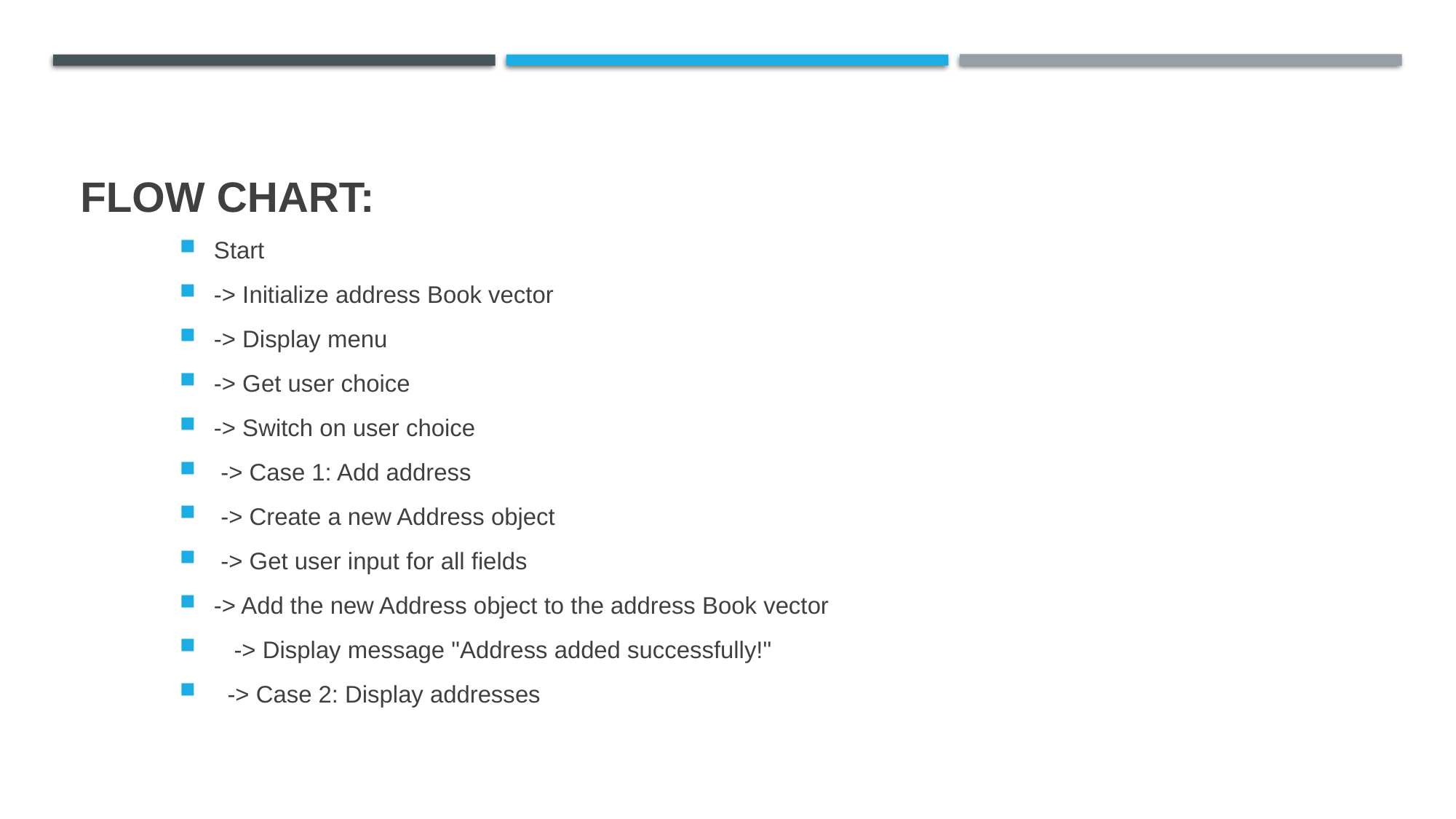

# Flow chart:
Start
-> Initialize address Book vector
-> Display menu
-> Get user choice
-> Switch on user choice
 -> Case 1: Add address
 -> Create a new Address object
 -> Get user input for all fields
-> Add the new Address object to the address Book vector
   -> Display message "Address added successfully!"
  -> Case 2: Display addresses